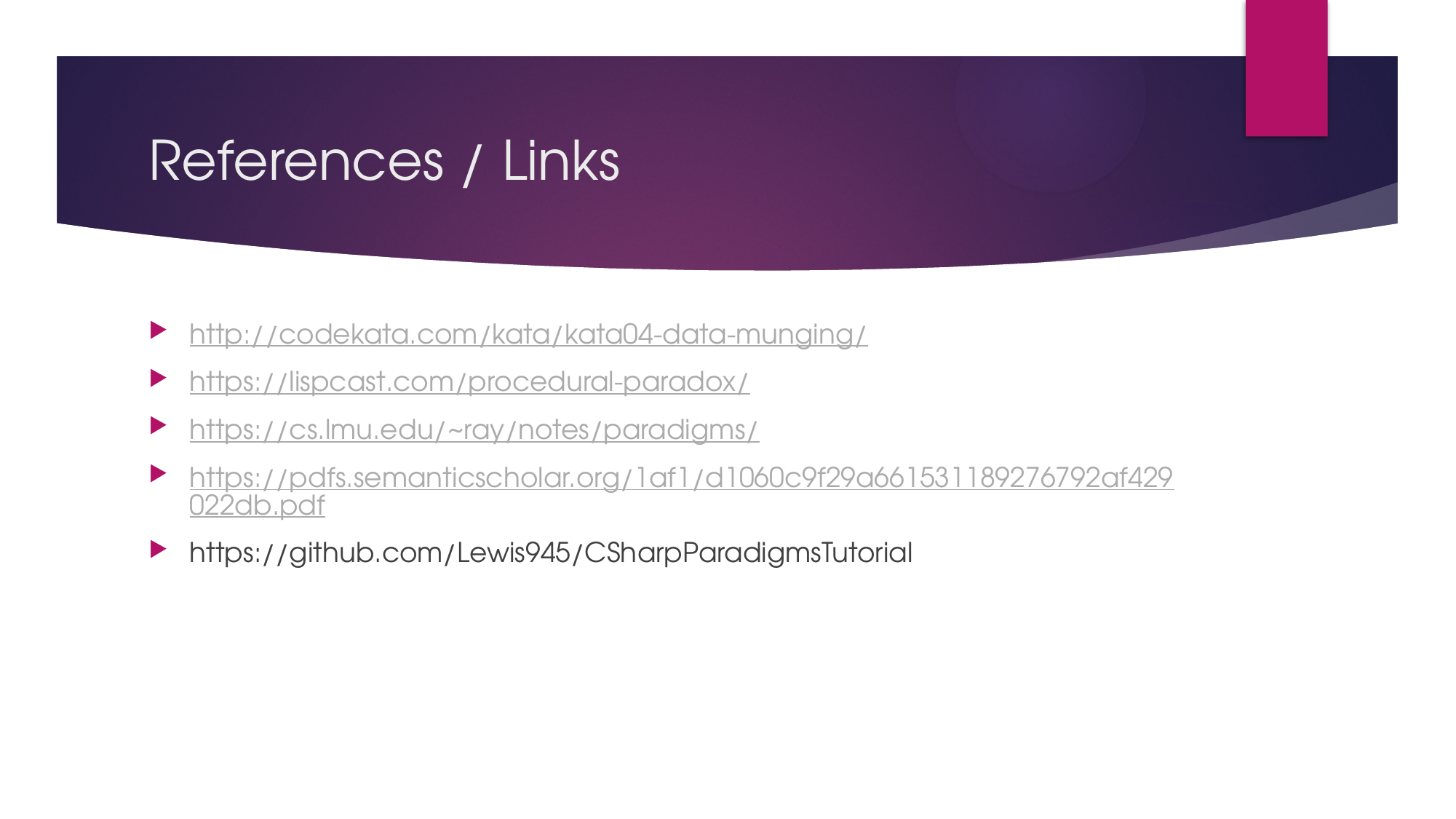

# References / Links
http://codekata.com/kata/kata04-data-munging/
https://lispcast.com/procedural-paradox/
https://cs.lmu.edu/~ray/notes/paradigms/
https://pdfs.semanticscholar.org/1af1/d1060c9f29a661531189276792af429022db.pdf
https://github.com/Lewis945/CSharpParadigmsTutorial